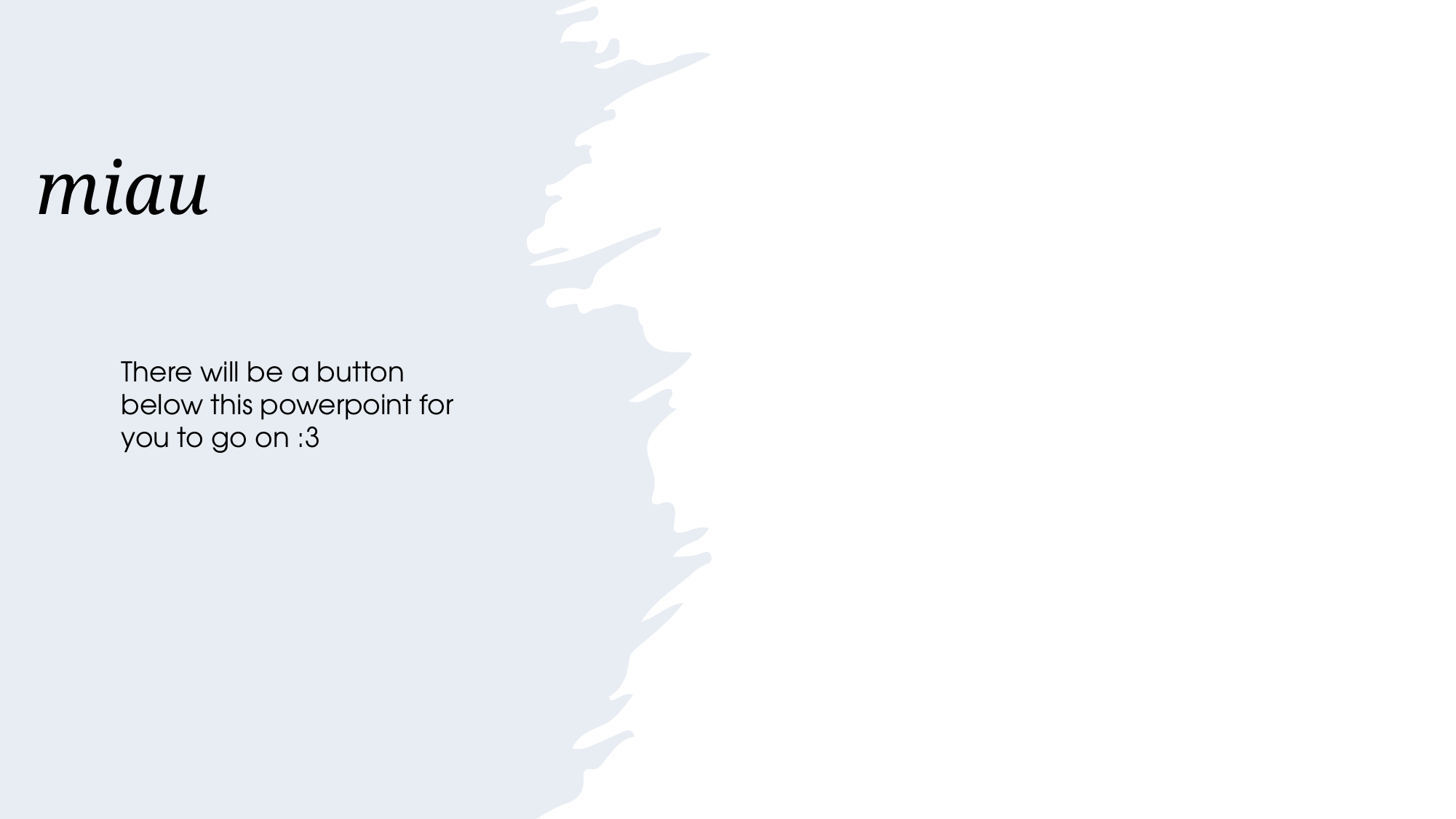

# miau

There will be a button below this powerpoint for you to go on :3